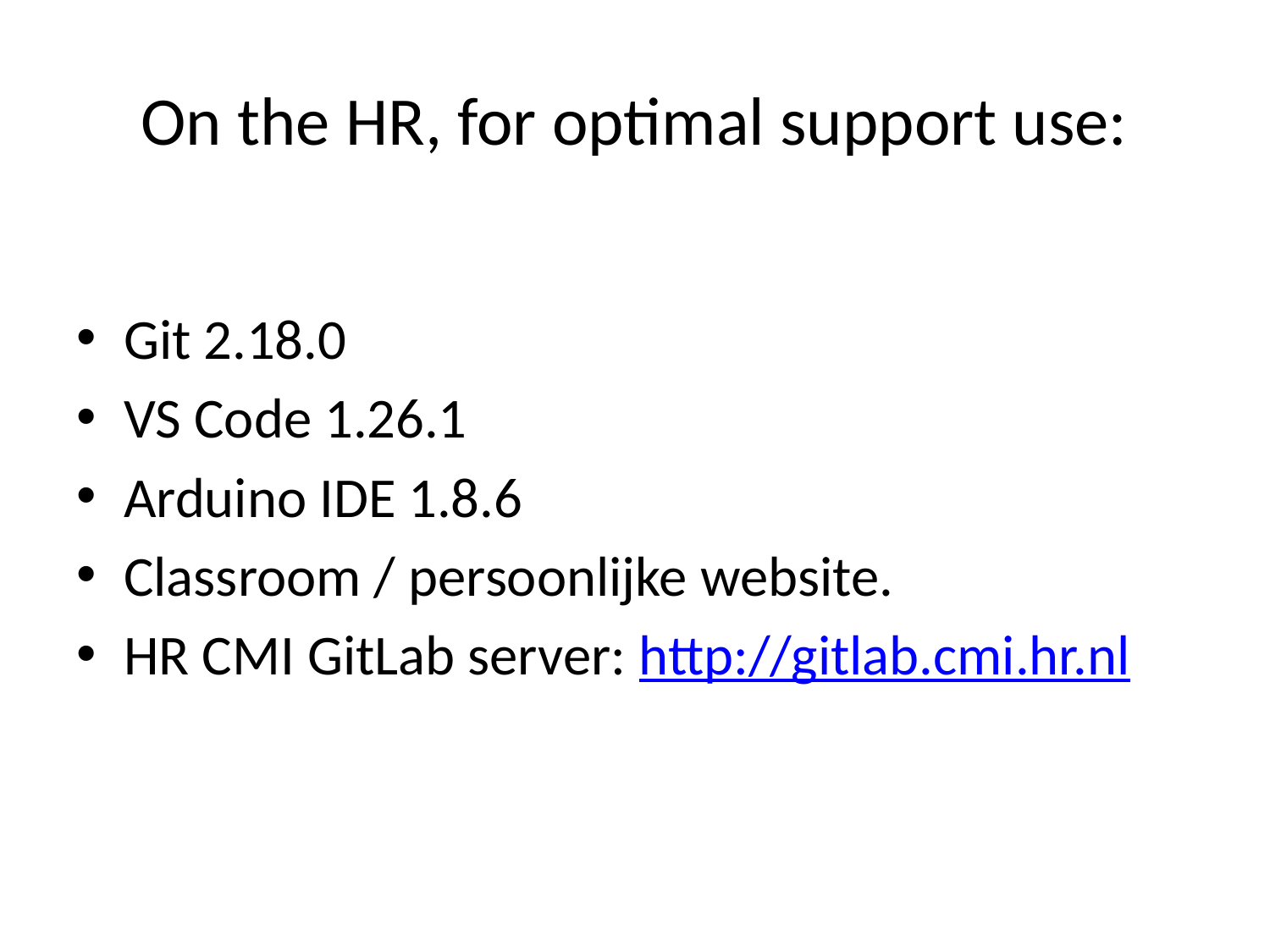

# On the HR, for optimal support use:
Git 2.18.0
VS Code 1.26.1
Arduino IDE 1.8.6
Classroom / persoonlijke website.
HR CMI GitLab server: http://gitlab.cmi.hr.nl